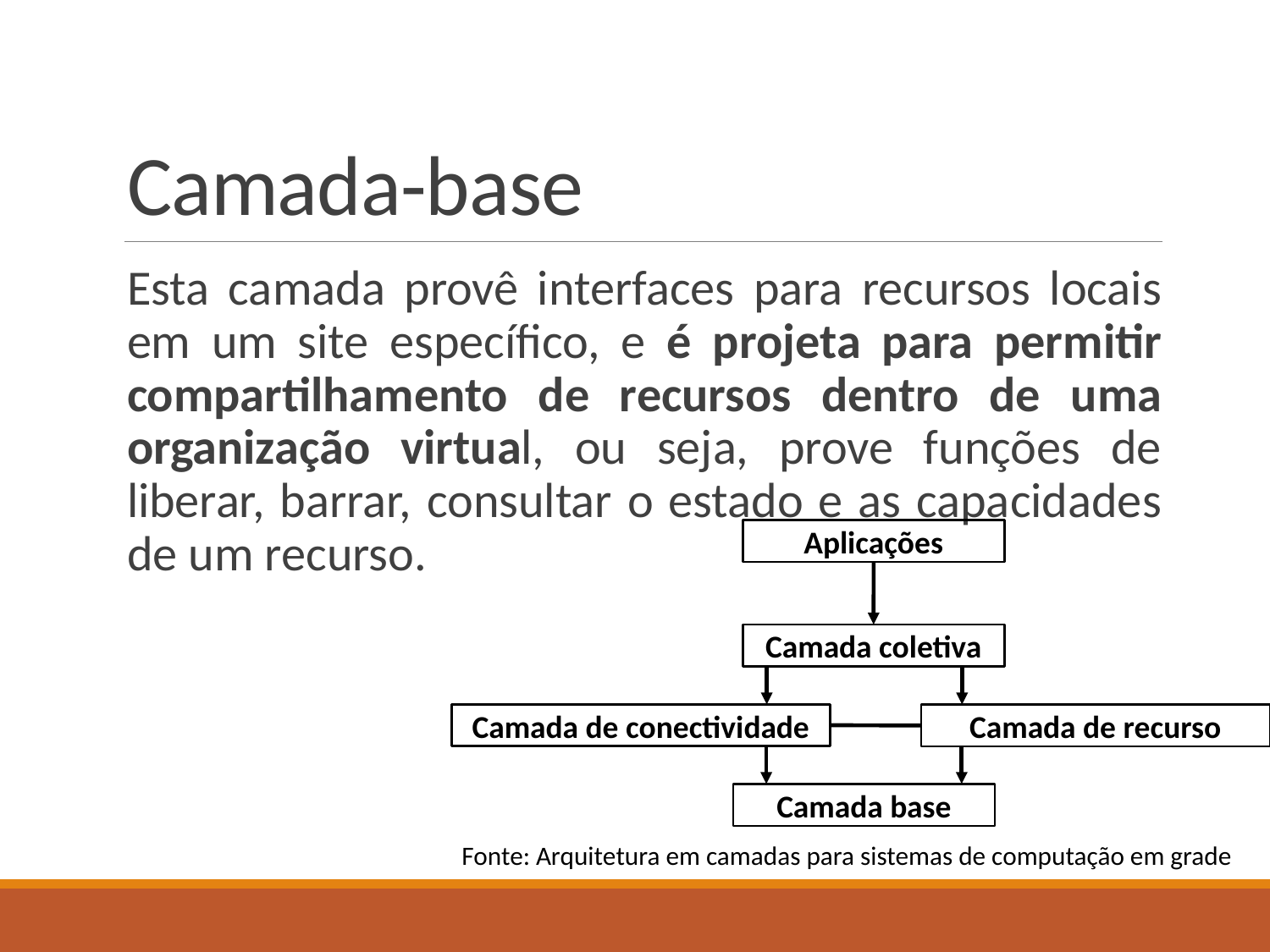

# Camada-base
Esta camada provê interfaces para recursos locais em um site específico, e é projeta para permitir compartilhamento de recursos dentro de uma organização virtual, ou seja, prove funções de liberar, barrar, consultar o estado e as capacidades de um recurso.
Aplicações
Camada coletiva
Camada de conectividade
Camada de recurso
Camada base
Fonte: Arquitetura em camadas para sistemas de computação em grade